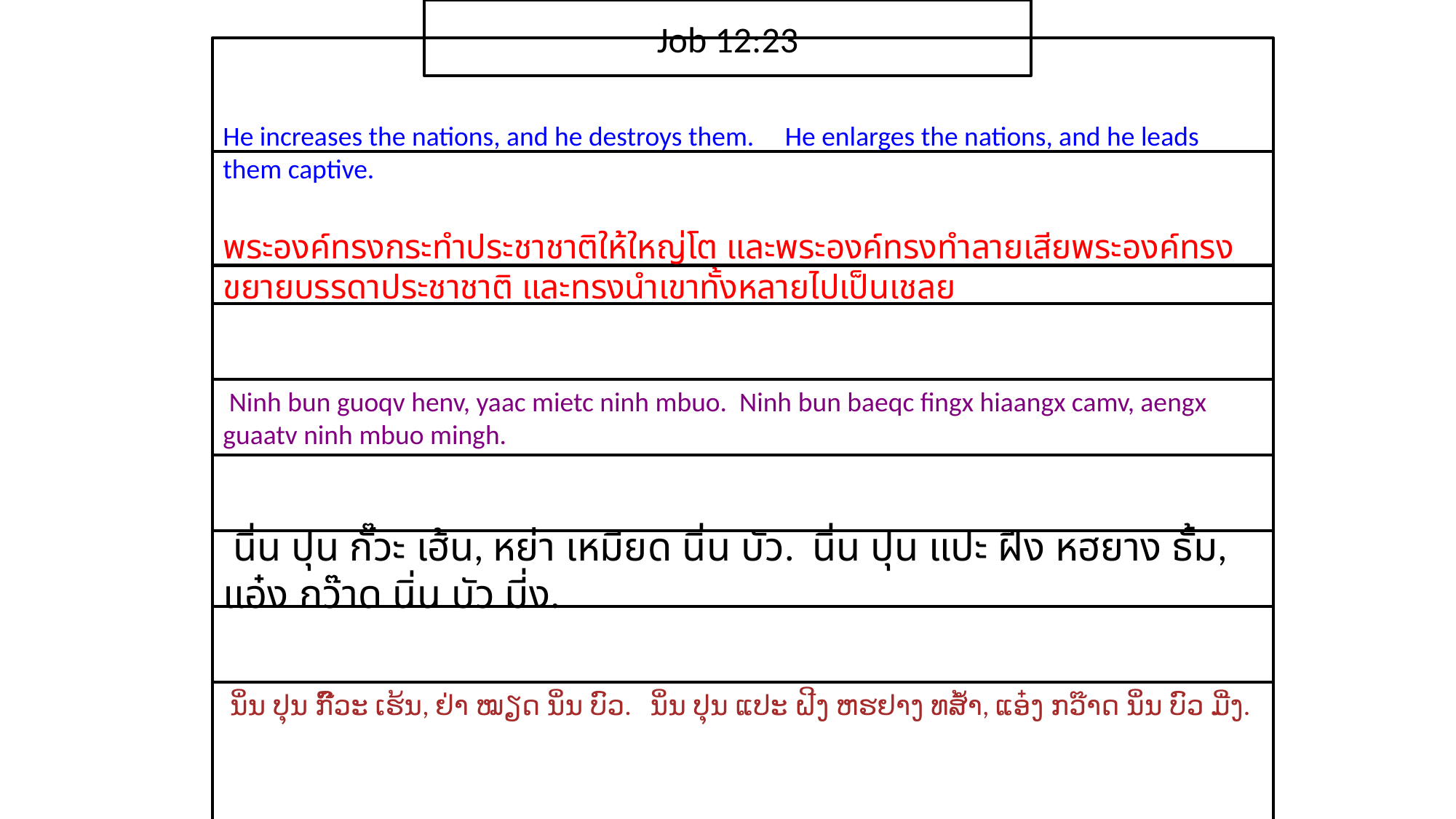

Job 12:23
He increases the nations, and he destroys them.     He enlarges the nations, and he leads them captive.
​พระ​องค์​ทรง​กระทำ​ประชาชาติ​ให้​ใหญ่โต และ​พระ​องค์​ทรง​ทำลาย​เสีย​พระ​องค์​ทรง​ขยาย​บรรดา​ประชาชาติ และ​ทรง​นำ​เขา​ทั้ง​หลาย​ไป​เป็น​เชลย
 Ninh bun guoqv henv, yaac mietc ninh mbuo.  Ninh bun baeqc fingx hiaangx camv, aengx guaatv ninh mbuo mingh.
 นิ่น ปุน กั๊วะ เฮ้น, หย่า เหมียด นิ่น บัว.  นิ่น ปุน แปะ ฝีง หฮยาง ธั้ม, แอ๋ง กว๊าด นิ่น บัว มี่ง.
 ນິ່ນ ປຸນ ກົ໊ວະ ເຮ້ນ, ຢ່າ ໝຽດ ນິ່ນ ບົວ.   ນິ່ນ ປຸນ ແປະ ຝີງ ຫຮຢາງ ທສ້ຳ, ແອ໋ງ ກວ໊າດ ນິ່ນ ບົວ ມີ່ງ.